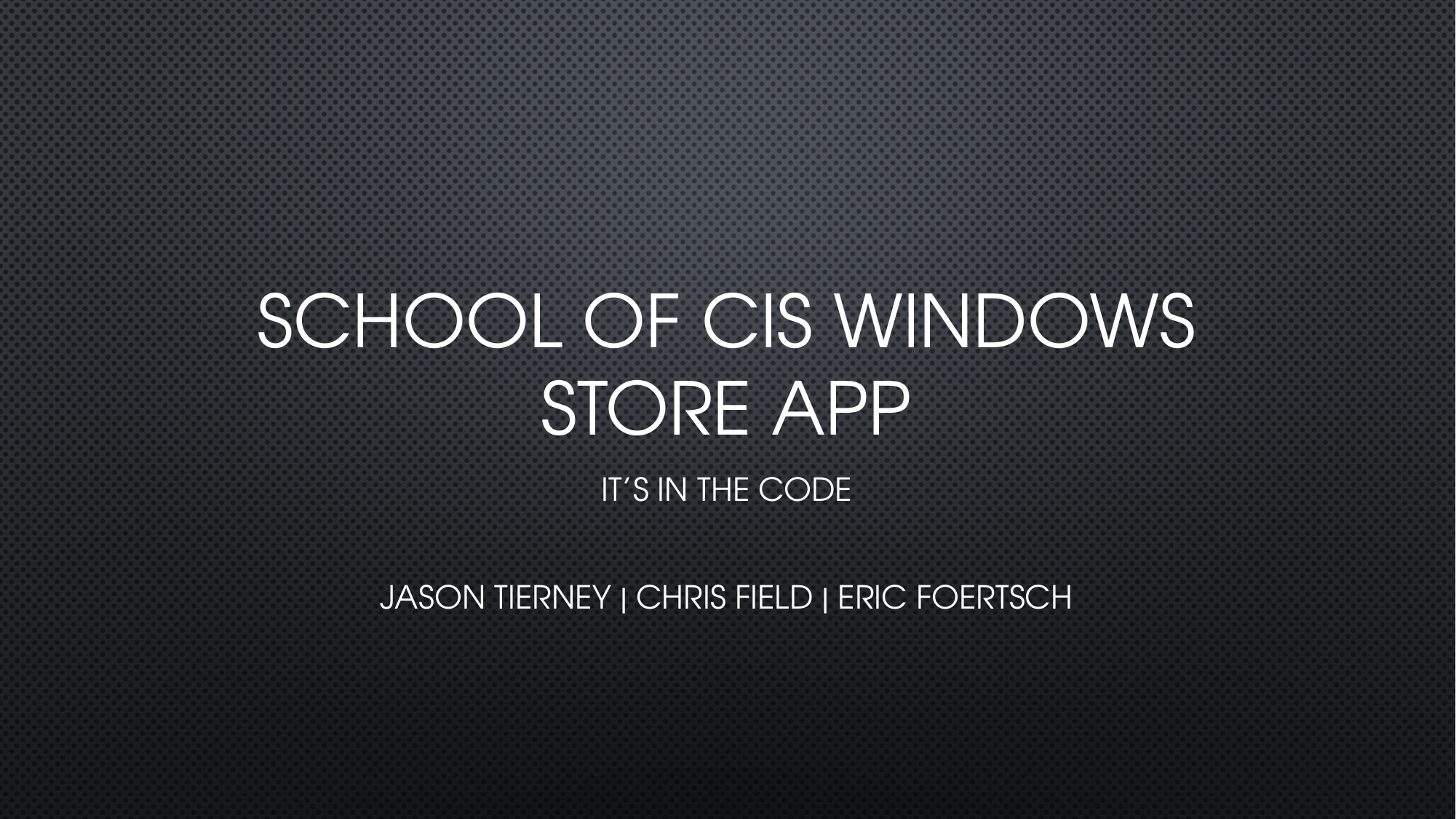

# School of CIS Windows Store App
It’s in the Code

Jason Tierney | Chris Field | Eric Foertsch